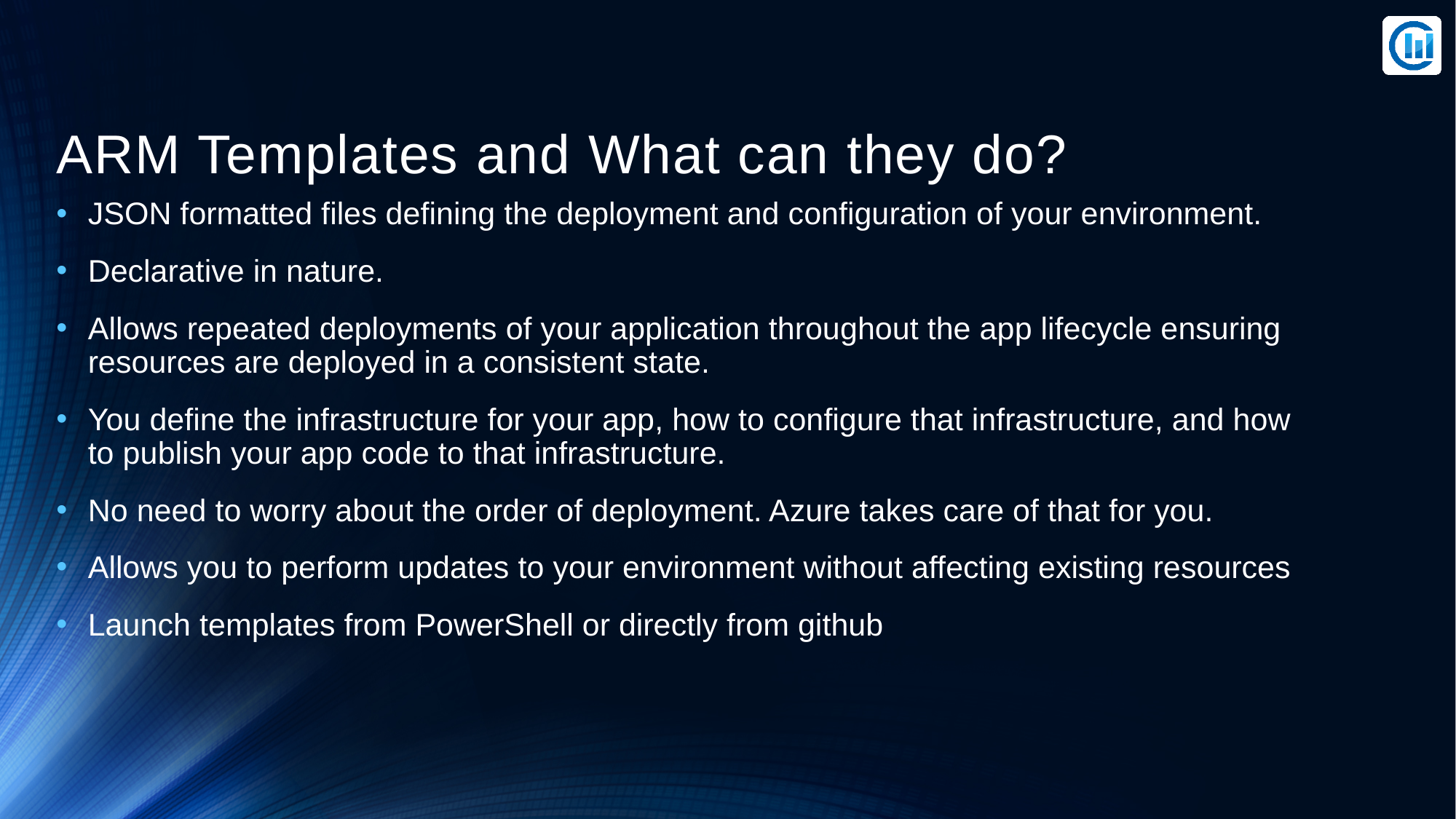

# ARM Templates and What can they do?
JSON formatted files defining the deployment and configuration of your environment.
Declarative in nature.
Allows repeated deployments of your application throughout the app lifecycle ensuring resources are deployed in a consistent state.
You define the infrastructure for your app, how to configure that infrastructure, and how to publish your app code to that infrastructure.
No need to worry about the order of deployment. Azure takes care of that for you.
Allows you to perform updates to your environment without affecting existing resources
Launch templates from PowerShell or directly from github